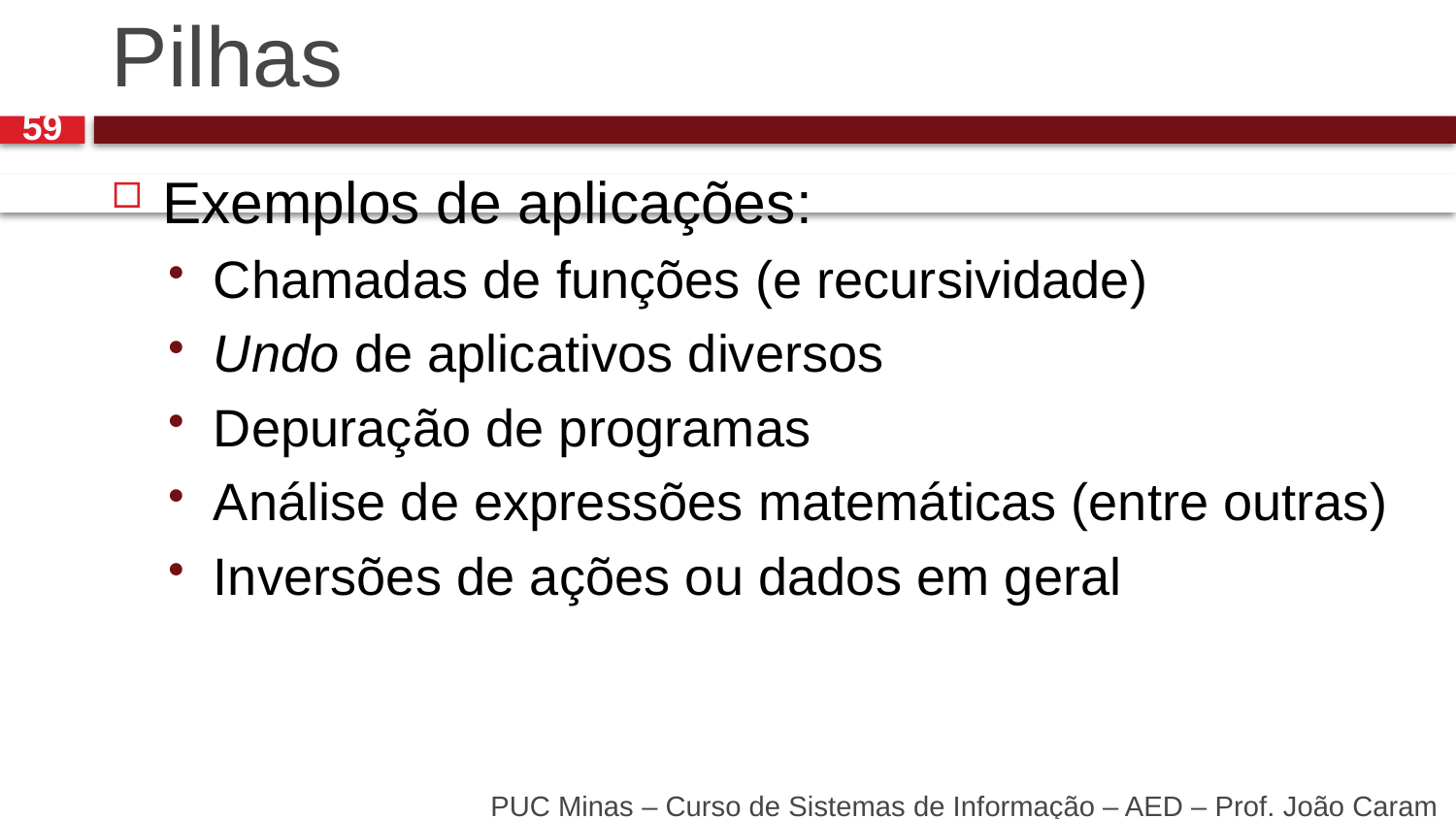

# Pilhas
59
Exemplos de aplicações:
Chamadas de funções (e recursividade)
Undo de aplicativos diversos
Depuração de programas
Análise de expressões matemáticas (entre outras)
Inversões de ações ou dados em geral

PUC Minas – Curso de Sistemas de Informação – AED – Prof. João Caram